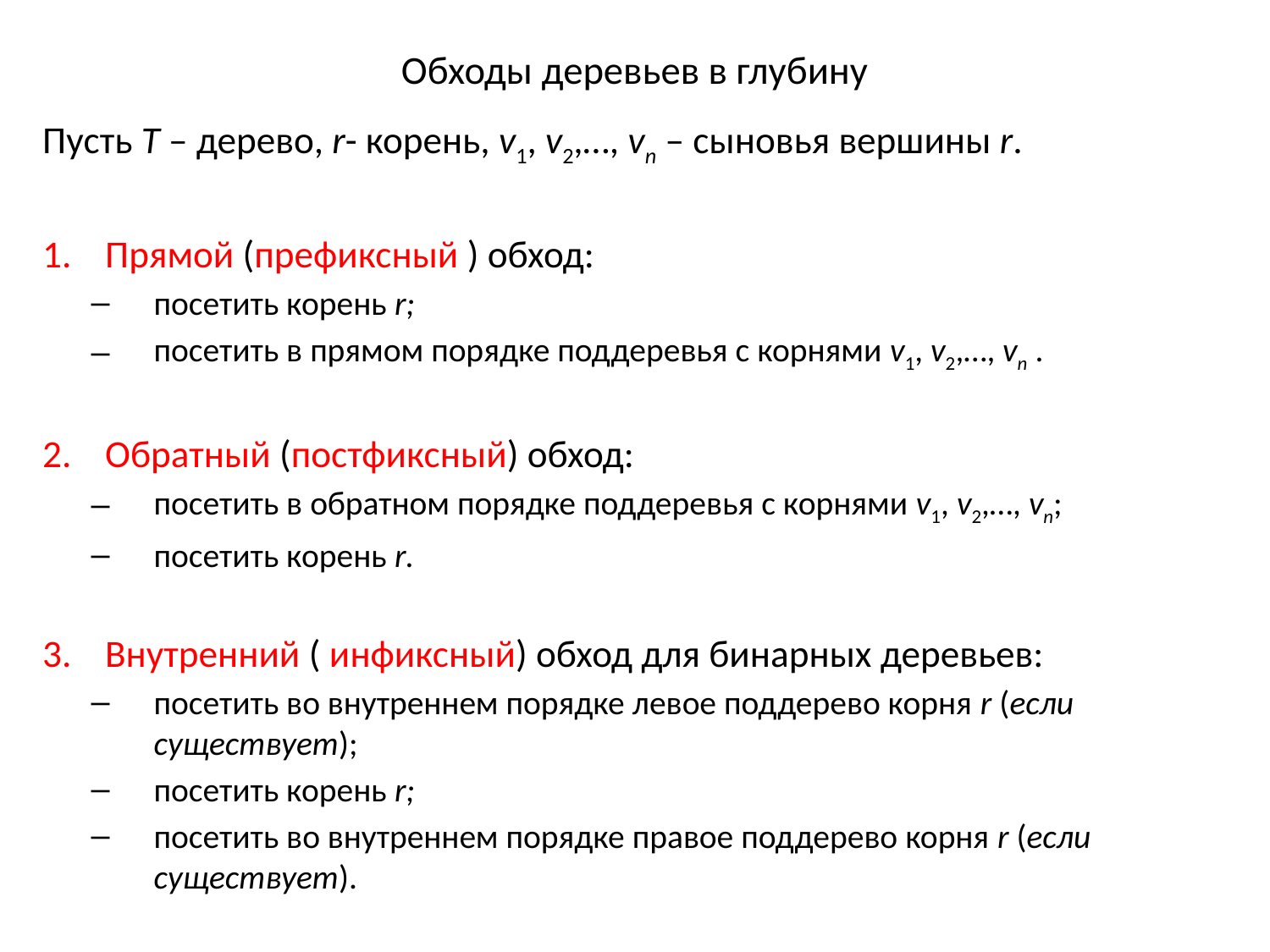

# Обходы деревьев в глубину
Пусть T – дерево, r- корень, v1, v2,…, vn – сыновья вершины r.

Прямой (префиксный ) обход:
посетить корень r;
посетить в прямом порядке поддеревья с корнями v1, v2,…, vn .

Обратный (постфиксный) обход:
посетить в обратном порядке поддеревья с корнями v1, v2,…, vn;
посетить корень r.

Внутренний ( инфиксный) обход для бинарных деревьев:
посетить во внутреннем порядке левое поддерево корня r (если существует);
посетить корень r;
посетить во внутреннем порядке правое поддерево корня r (если существует).